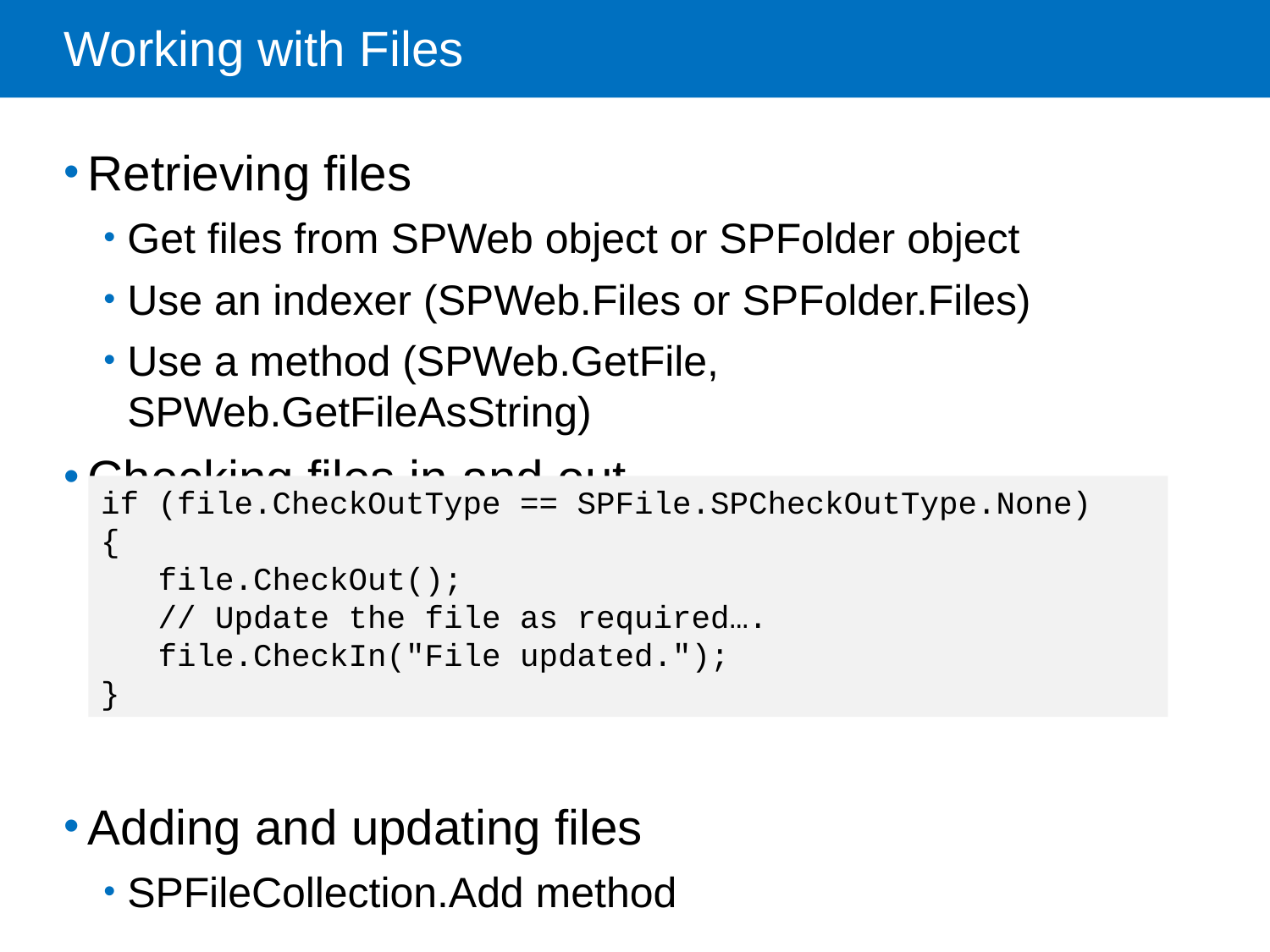

# Working with Files
Retrieving files
Get files from SPWeb object or SPFolder object
Use an indexer (SPWeb.Files or SPFolder.Files)
Use a method (SPWeb.GetFile, SPWeb.GetFileAsString)
Checking files in and out

Adding and updating files
SPFileCollection.Add method
if (file.CheckOutType == SPFile.SPCheckOutType.None)
{
   file.CheckOut();
   // Update the file as required….
   file.CheckIn("File updated.");
}